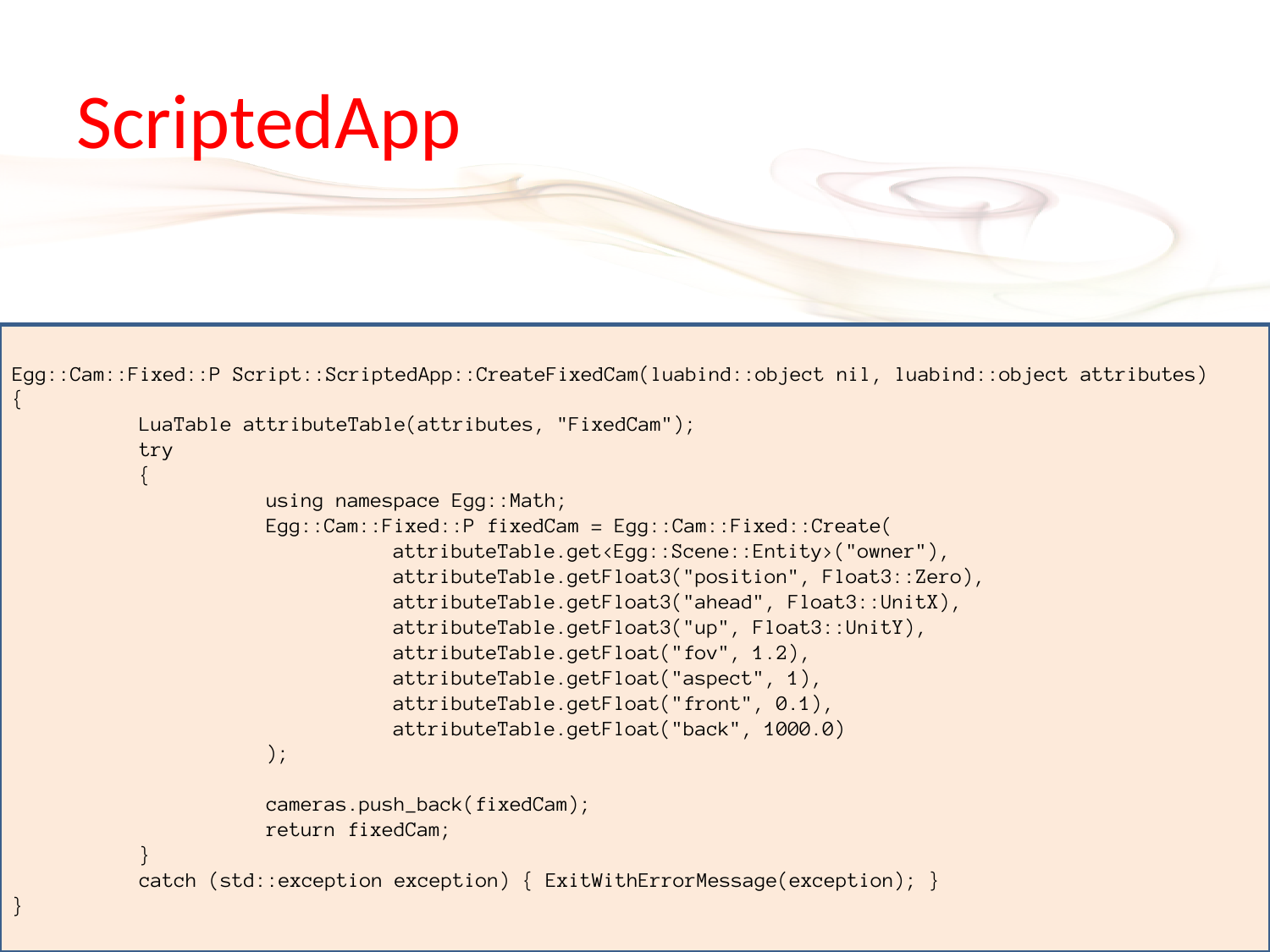

# ScriptedApp
Egg::Cam::Fixed::P Script::ScriptedApp::CreateFixedCam(luabind::object nil, luabind::object attributes)
{
	LuaTable attributeTable(attributes, "FixedCam");
	try
	{
		using namespace Egg::Math;
		Egg::Cam::Fixed::P fixedCam = Egg::Cam::Fixed::Create(
			attributeTable.get<Egg::Scene::Entity>("owner"),
			attributeTable.getFloat3("position", Float3::Zero),
			attributeTable.getFloat3("ahead", Float3::UnitX),
			attributeTable.getFloat3("up", Float3::UnitY),
			attributeTable.getFloat("fov", 1.2),
			attributeTable.getFloat("aspect", 1),
			attributeTable.getFloat("front", 0.1),
			attributeTable.getFloat("back", 1000.0)
		);

		cameras.push_back(fixedCam);
		return fixedCam;
	}
	catch (std::exception exception) { ExitWithErrorMessage(exception); }
}